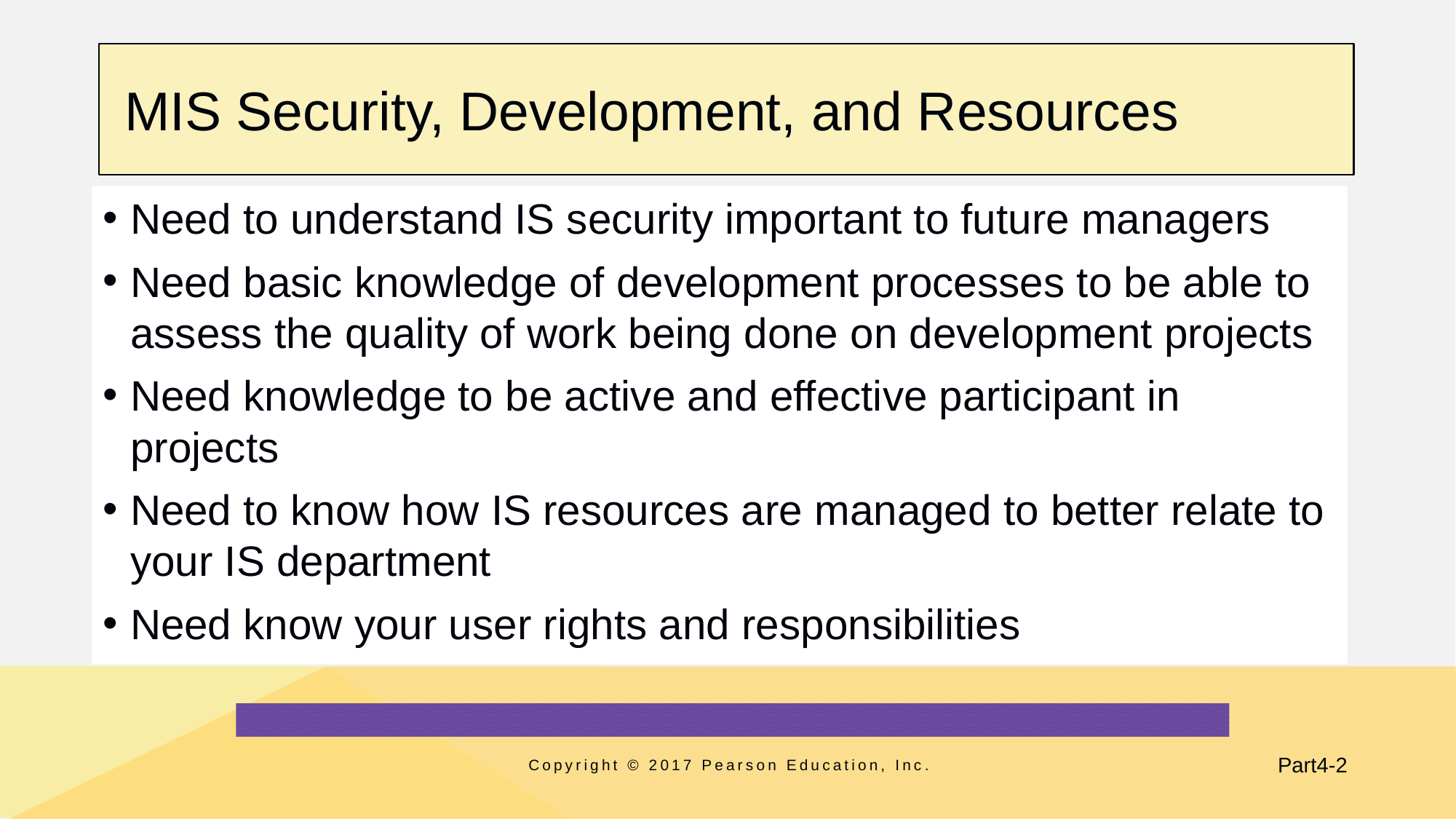

# MIS Security, Development, and Resources
Need to understand IS security important to future managers
Need basic knowledge of development processes to be able to assess the quality of work being done on development projects
Need knowledge to be active and effective participant in projects
Need to know how IS resources are managed to better relate to your IS department
Need know your user rights and responsibilities
Copyright © 2017 Pearson Education, Inc.